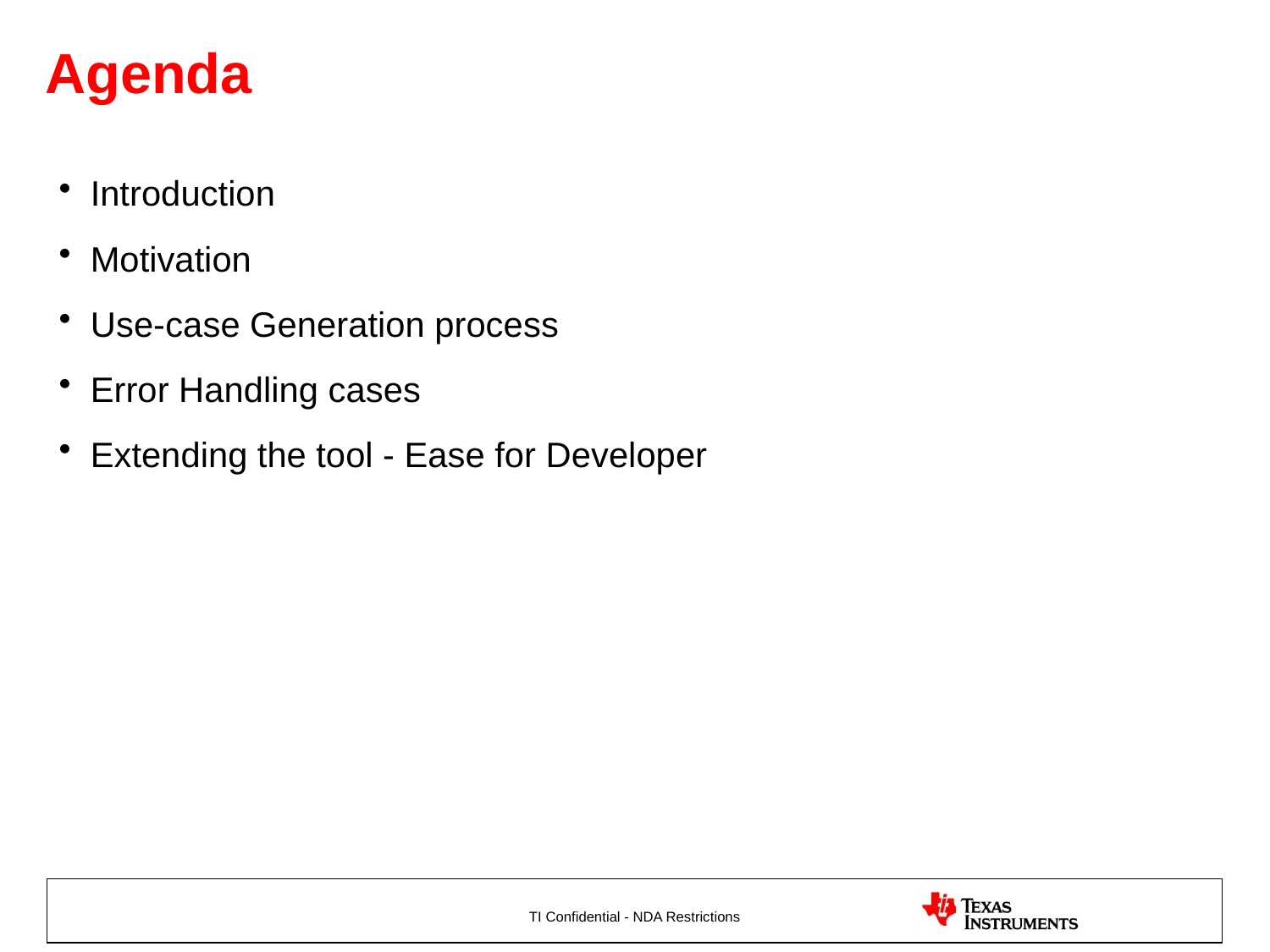

# Agenda
Introduction
Motivation
Use-case Generation process
Error Handling cases
Extending the tool - Ease for Developer